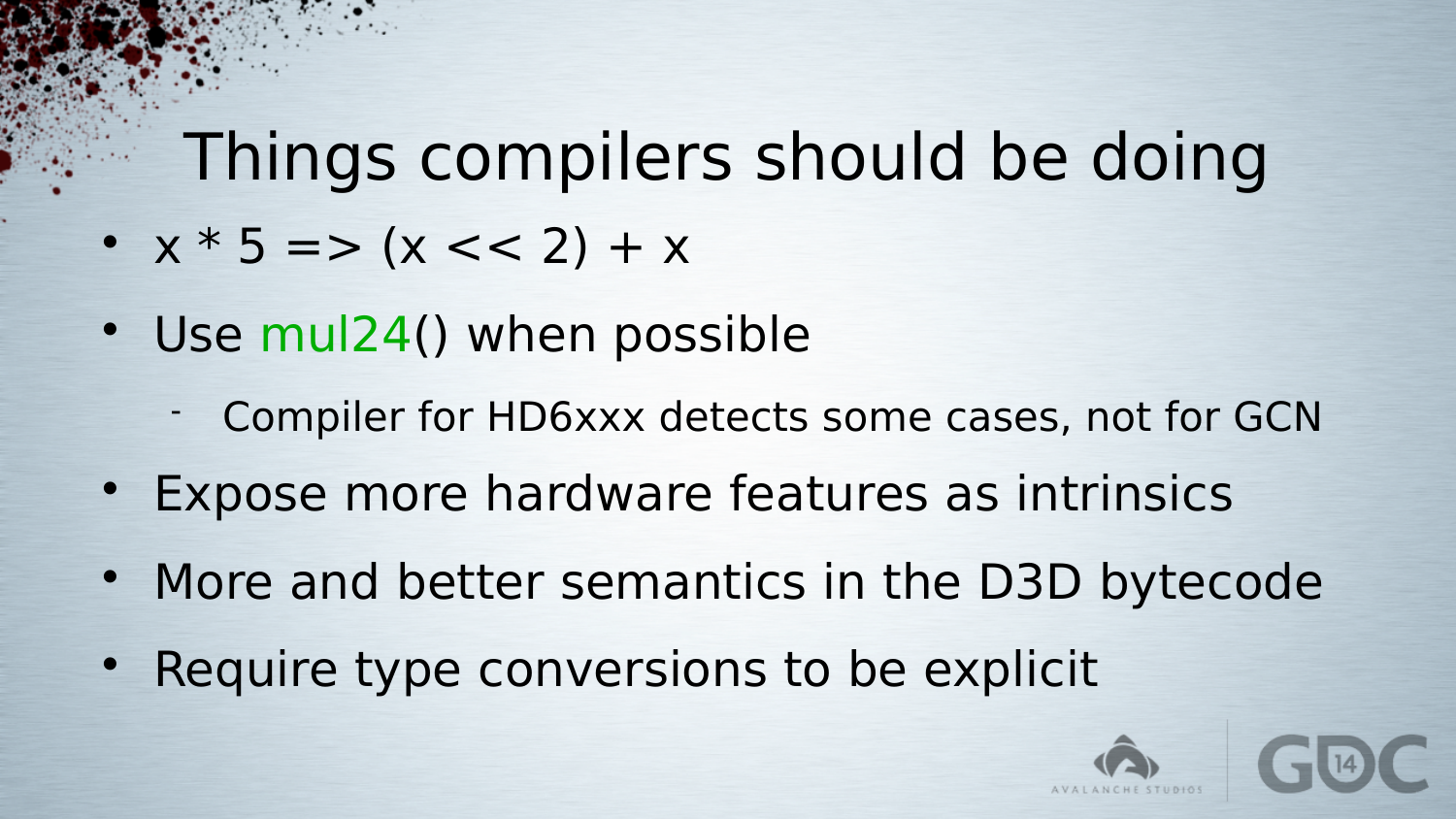

# Things compilers should be doing
x * 5 => (x << 2) + x
Use mul24() when possible
Compiler for HD6xxx detects some cases, not for GCN
Expose more hardware features as intrinsics
More and better semantics in the D3D bytecode
Require type conversions to be explicit